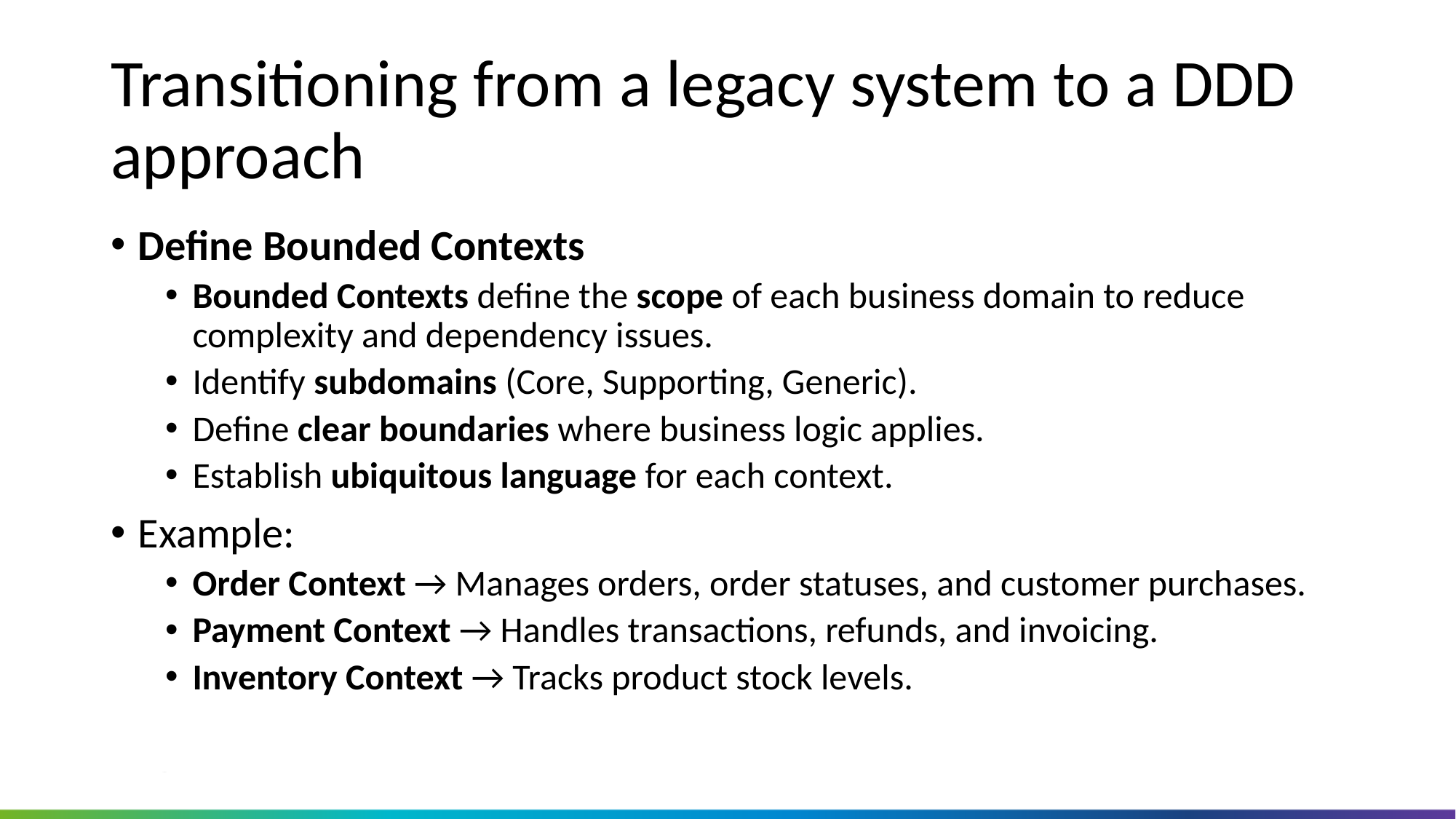

Transitioning from a legacy system to a DDD approach
Define Bounded Contexts
Bounded Contexts define the scope of each business domain to reduce complexity and dependency issues.
Identify subdomains (Core, Supporting, Generic).
Define clear boundaries where business logic applies.
Establish ubiquitous language for each context.
Example:
Order Context → Manages orders, order statuses, and customer purchases.
Payment Context → Handles transactions, refunds, and invoicing.
Inventory Context → Tracks product stock levels.